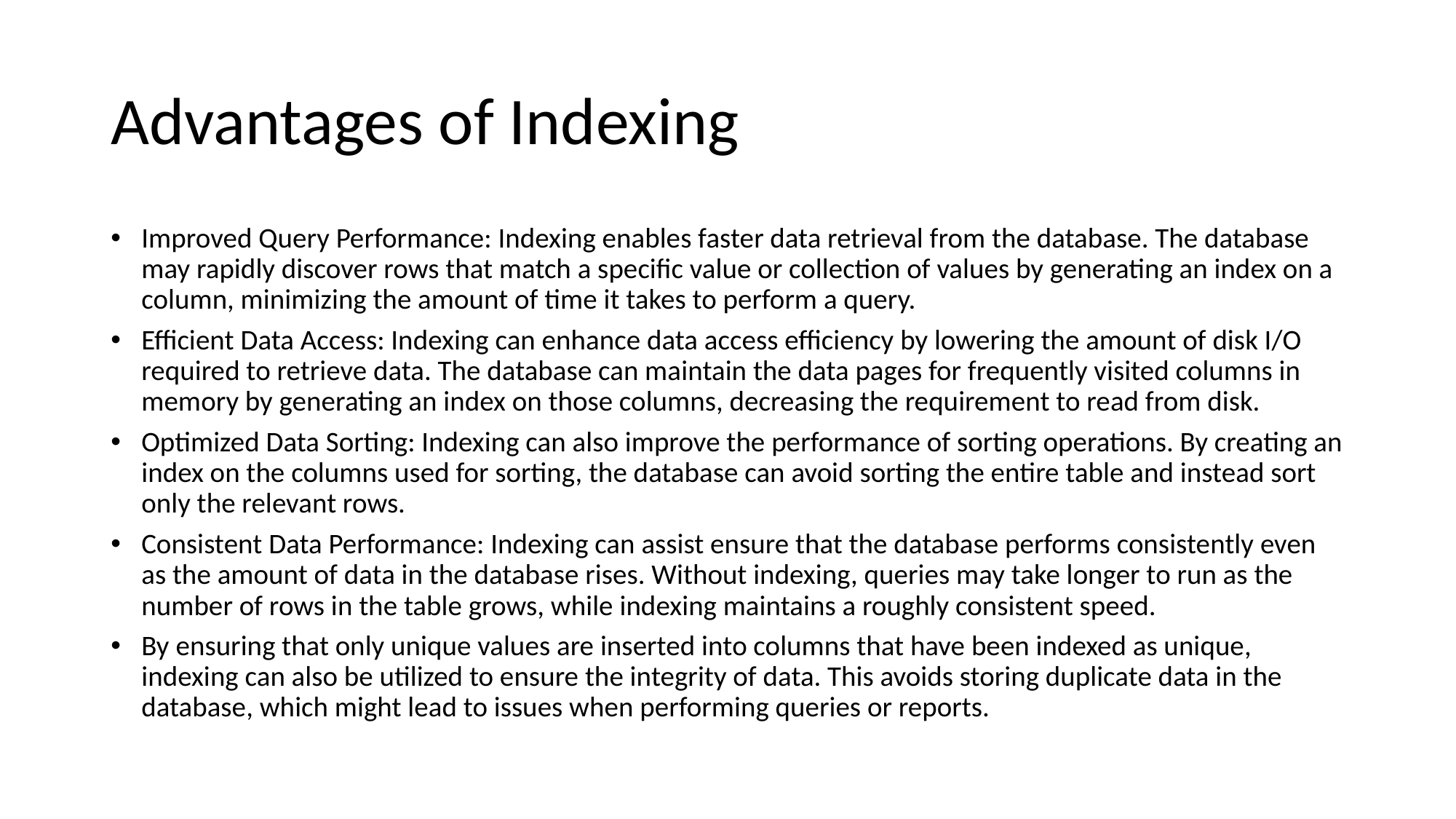

# Advantages of Indexing
Improved Query Performance: Indexing enables faster data retrieval from the database. The database may rapidly discover rows that match a specific value or collection of values by generating an index on a column, minimizing the amount of time it takes to perform a query.
Efficient Data Access: Indexing can enhance data access efficiency by lowering the amount of disk I/O required to retrieve data. The database can maintain the data pages for frequently visited columns in memory by generating an index on those columns, decreasing the requirement to read from disk.
Optimized Data Sorting: Indexing can also improve the performance of sorting operations. By creating an index on the columns used for sorting, the database can avoid sorting the entire table and instead sort only the relevant rows.
Consistent Data Performance: Indexing can assist ensure that the database performs consistently even as the amount of data in the database rises. Without indexing, queries may take longer to run as the number of rows in the table grows, while indexing maintains a roughly consistent speed.
By ensuring that only unique values are inserted into columns that have been indexed as unique, indexing can also be utilized to ensure the integrity of data. This avoids storing duplicate data in the database, which might lead to issues when performing queries or reports.